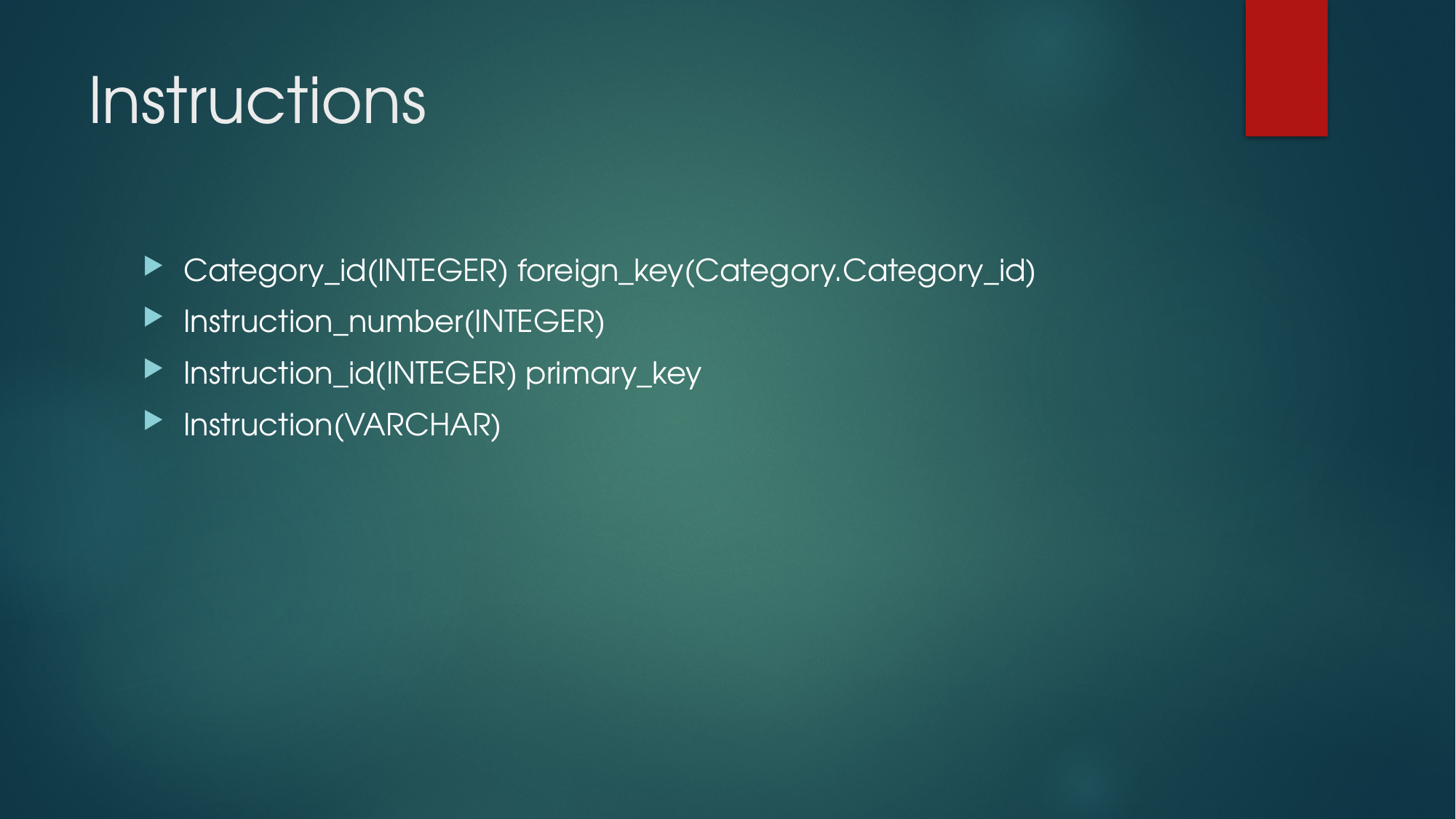

# Instructions
Category_id(INTEGER) foreign_key(Category.Category_id)
Instruction_number(INTEGER)
Instruction_id(INTEGER) primary_key
Instruction(VARCHAR)